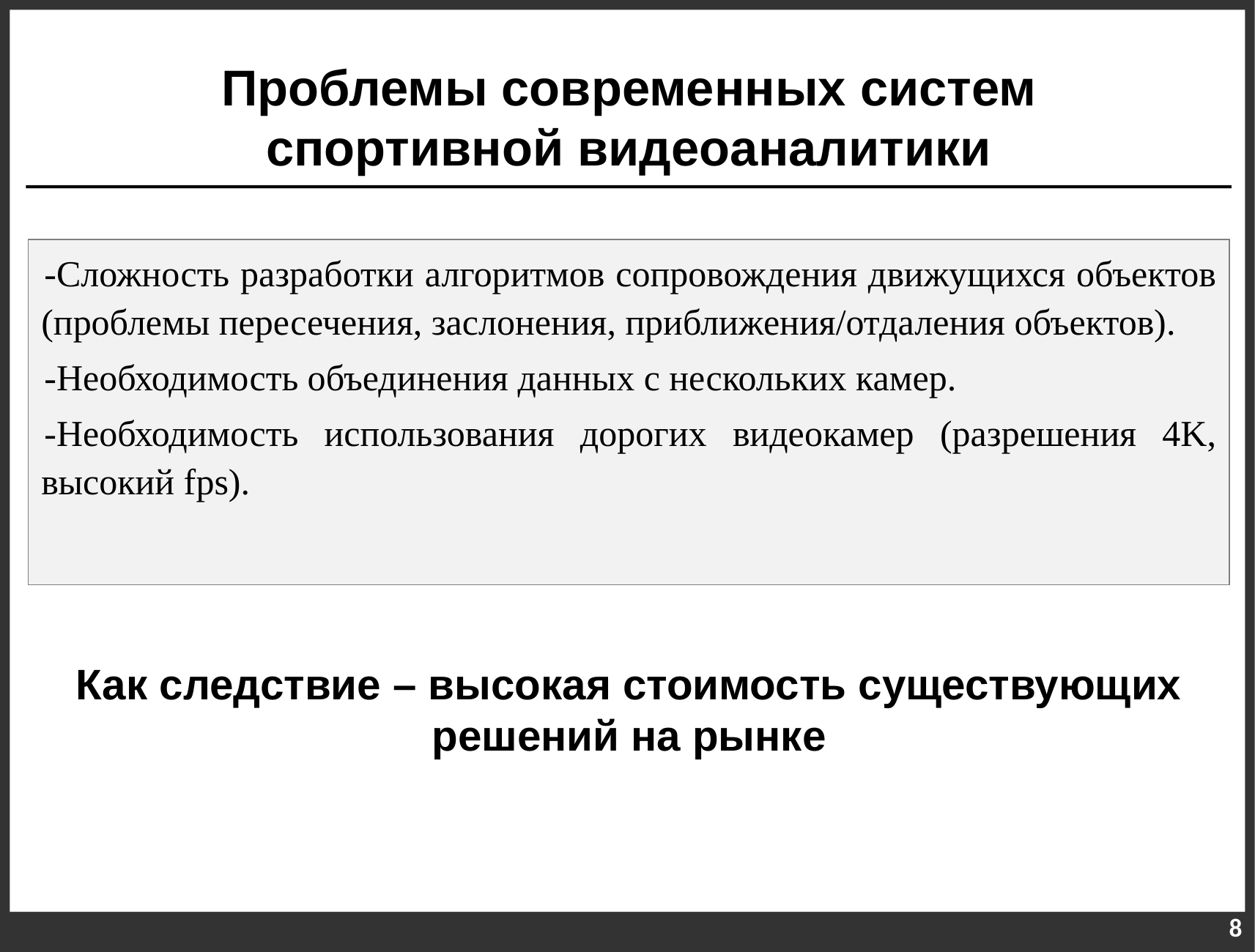

Проблемы современных систем спортивной видеоаналитики

-Сложность разработки алгоритмов сопровождения движущихся объектов (проблемы пересечения, заслонения, приближения/отдаления объектов).
-Необходимость объединения данных с нескольких камер.
-Необходимость использования дорогих видеокамер (разрешения 4K, высокий fps).
Как следствие – высокая стоимость существующих решений на рынке
8